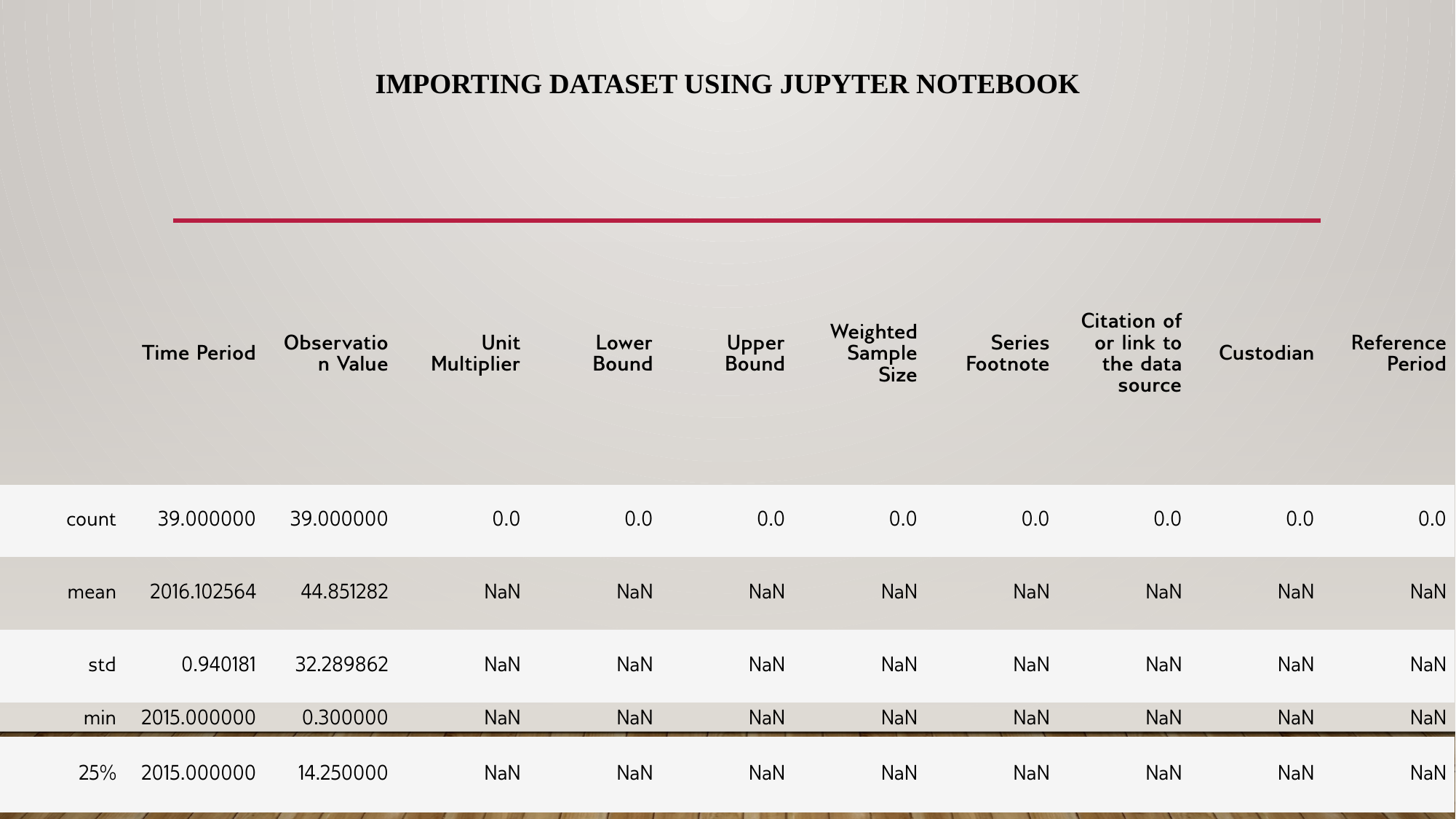

# Importing dataset using Jupyter Notebook
|  | Time Period | Observation Value | Unit Multiplier | Lower Bound | Upper Bound | Weighted Sample Size | Series Footnote | Citation of or link to the data source | Custodian | Reference Period |
| --- | --- | --- | --- | --- | --- | --- | --- | --- | --- | --- |
| count | 39.000000 | 39.000000 | 0.0 | 0.0 | 0.0 | 0.0 | 0.0 | 0.0 | 0.0 | 0.0 |
| mean | 2016.102564 | 44.851282 | NaN | NaN | NaN | NaN | NaN | NaN | NaN | NaN |
| std | 0.940181 | 32.289862 | NaN | NaN | NaN | NaN | NaN | NaN | NaN | NaN |
| min | 2015.000000 | 0.300000 | NaN | NaN | NaN | NaN | NaN | NaN | NaN | NaN |
| 25% | 2015.000000 | 14.250000 | NaN | NaN | NaN | NaN | NaN | NaN | NaN | NaN |